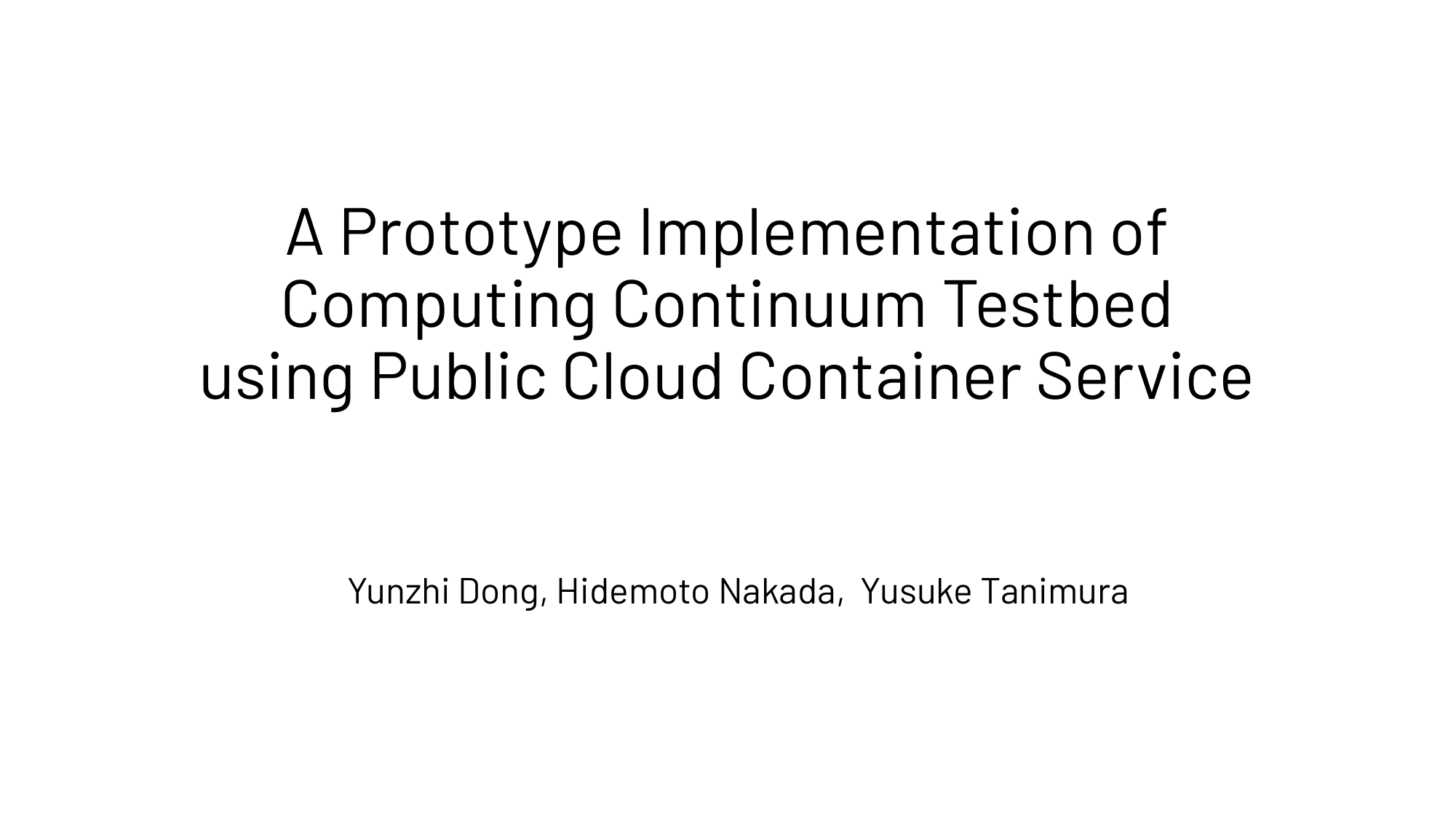

# A Prototype Implementation of Computing Continuum Testbed using Public Cloud Container Service
Yunzhi Dong, Hidemoto Nakada,  Yusuke Tanimura